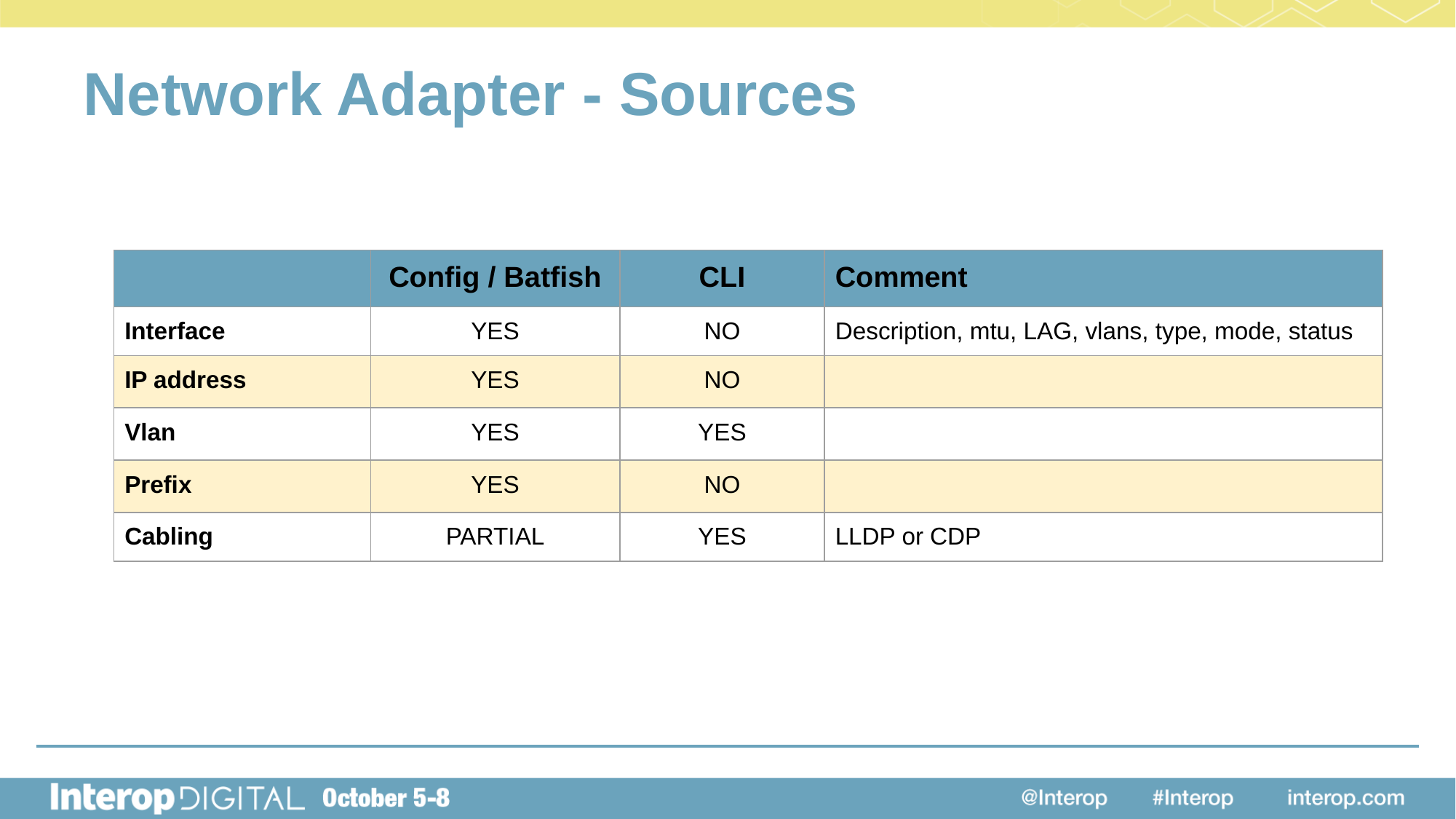

# Network Adapter - Sources
|  | Config / Batfish | CLI | Comment |
| --- | --- | --- | --- |
| Interface | YES | NO | Description, mtu, LAG, vlans, type, mode, status |
| IP address | YES | NO |  |
| Vlan | YES | YES |  |
| Prefix | YES | NO |  |
| Cabling | PARTIAL | YES | LLDP or CDP |